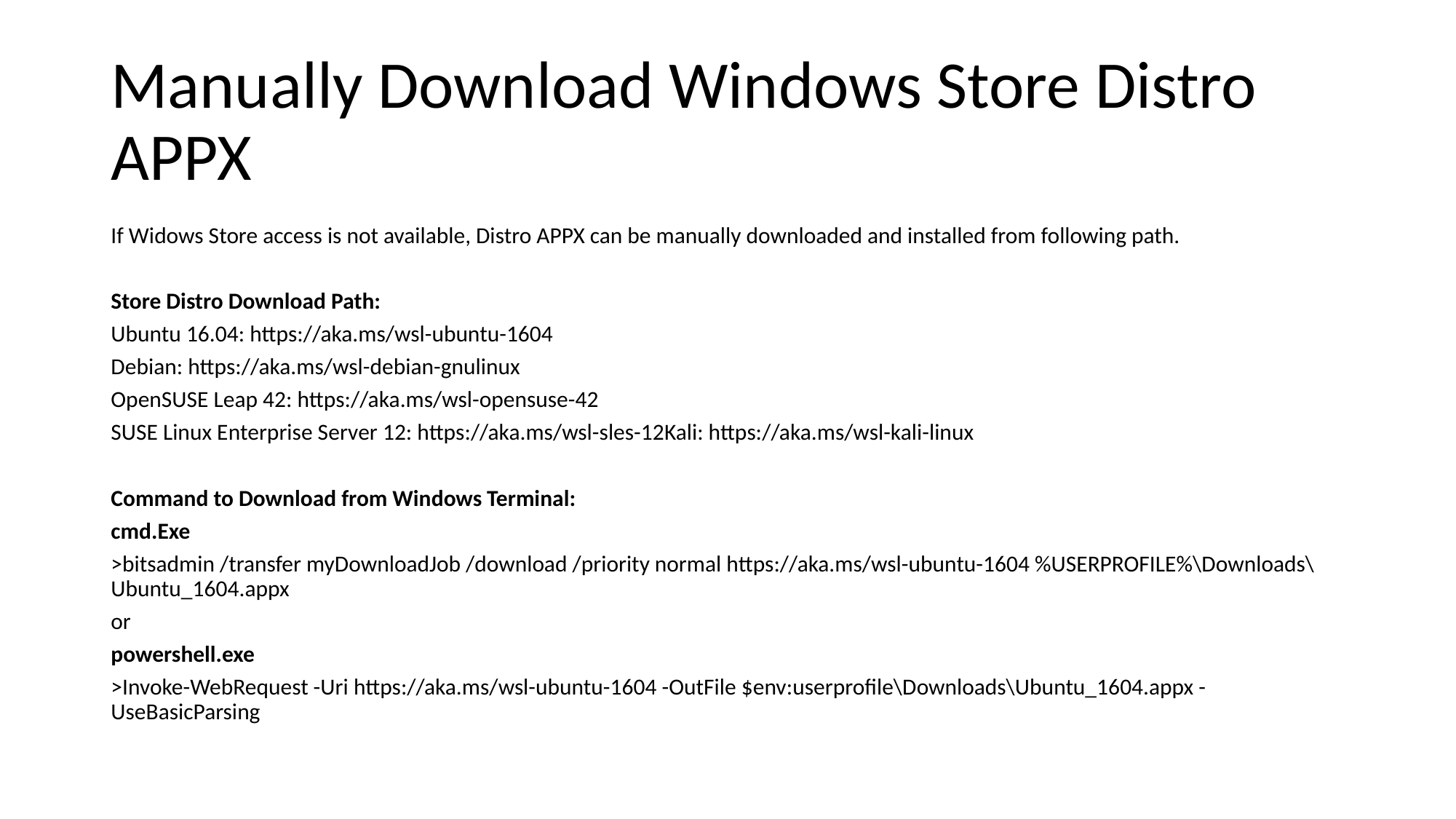

# Manually Download Windows Store Distro APPX
If Widows Store access is not available, Distro APPX can be manually downloaded and installed from following path.

Store Distro Download Path:
Ubuntu 16.04: https://aka.ms/wsl-ubuntu-1604
Debian: https://aka.ms/wsl-debian-gnulinux
OpenSUSE Leap 42: https://aka.ms/wsl-opensuse-42
SUSE Linux Enterprise Server 12: https://aka.ms/wsl-sles-12Kali: https://aka.ms/wsl-kali-linux

Command to Download from Windows Terminal:
cmd.Exe
>bitsadmin /transfer myDownloadJob /download /priority normal https://aka.ms/wsl-ubuntu-1604 %USERPROFILE%\Downloads\Ubuntu_1604.appx
or
powershell.exe
>Invoke-WebRequest -Uri https://aka.ms/wsl-ubuntu-1604 -OutFile $env:userprofile\Downloads\Ubuntu_1604.appx -UseBasicParsing